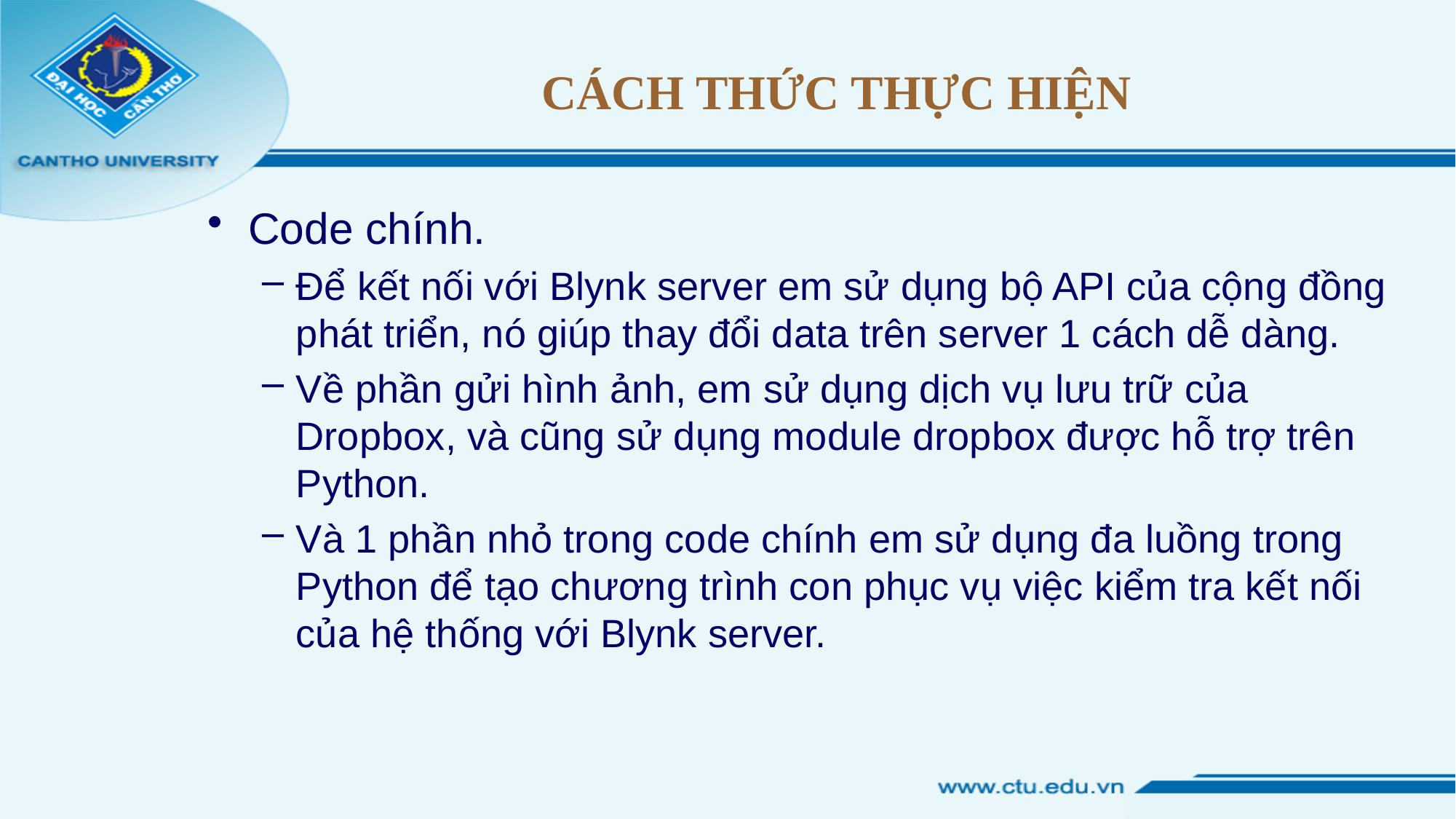

# CÁCH THỨC THỰC HIỆN
Code chính.
Để kết nối với Blynk server em sử dụng bộ API của cộng đồng phát triển, nó giúp thay đổi data trên server 1 cách dễ dàng.
Về phần gửi hình ảnh, em sử dụng dịch vụ lưu trữ của Dropbox, và cũng sử dụng module dropbox được hỗ trợ trên Python.
Và 1 phần nhỏ trong code chính em sử dụng đa luồng trong Python để tạo chương trình con phục vụ việc kiểm tra kết nối của hệ thống với Blynk server.